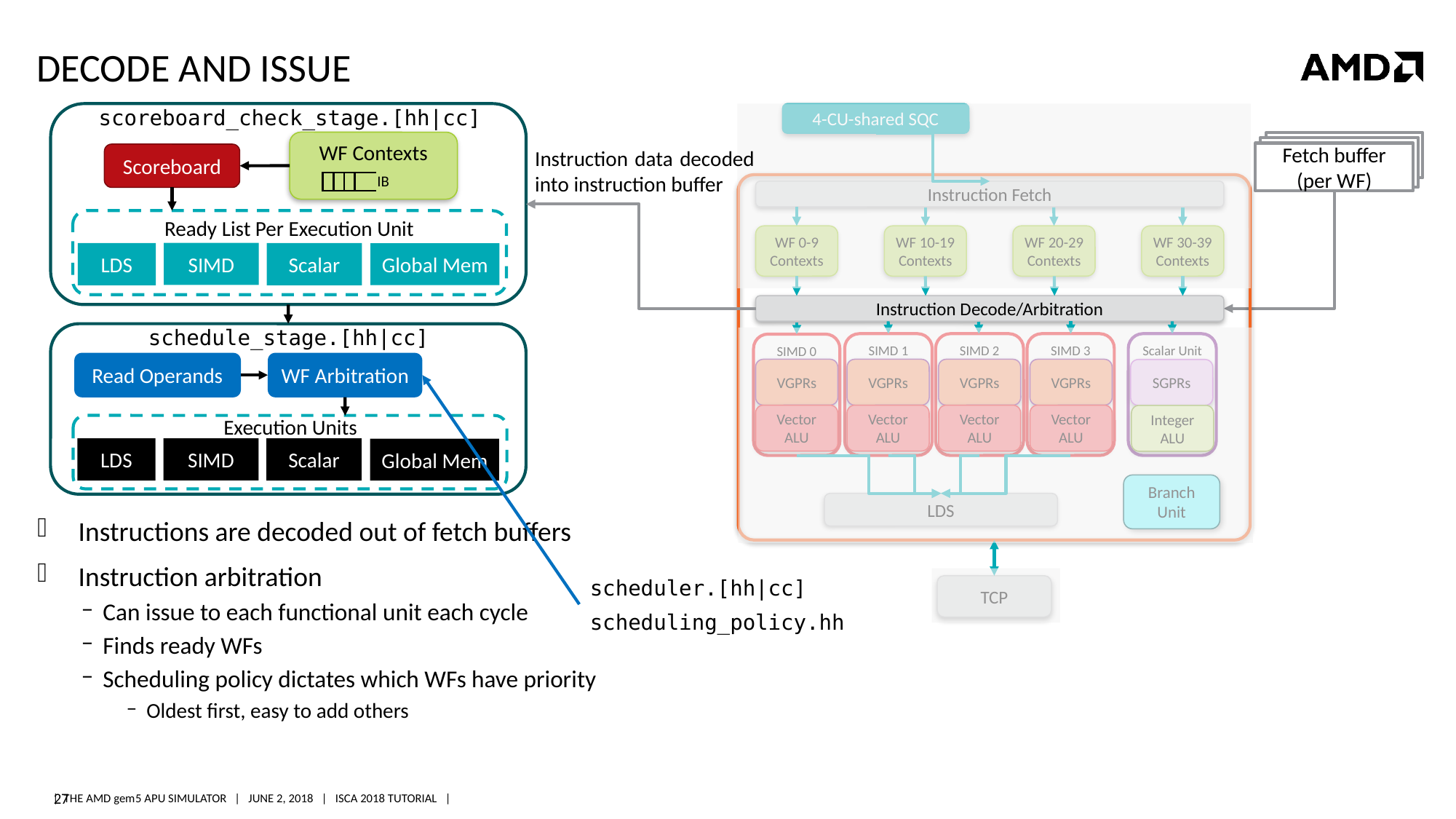

# Decode and issue
scoreboard_check_stage.[hh|cc]

4-CU-shared SQC

Instruction Fetch
WF 0-9 Contexts
WF 10-19 Contexts
WF 20-29 Contexts
WF 30-39 Contexts
Instruction Decode/Arbitration
Scalar Unit
SIMD 1
VGPRs
Vector ALU
SIMD 2
VGPRs
Vector ALU
SIMD 3
VGPRs
Vector ALU
SIMD 0
VGPRs
Vector ALU
SGPRs
Integer ALU
Branch
Unit
LDS
TCP

Fetch buffer
(per WF)

WF Contexts
Instruction data decoded into instruction buffer
Scoreboard
IB
Ready List Per Execution Unit

LDS
SIMD
Scalar
Global Mem
schedule_stage.[hh|cc]

Read Operands
WF Arbitration
Execution Units

LDS
SIMD
Scalar
Global Mem
Instructions are decoded out of fetch buffers
Instruction arbitration
Can issue to each functional unit each cycle
Finds ready WFs
Scheduling policy dictates which WFs have priority
Oldest first, easy to add others
scheduler.[hh|cc]
scheduling_policy.hh